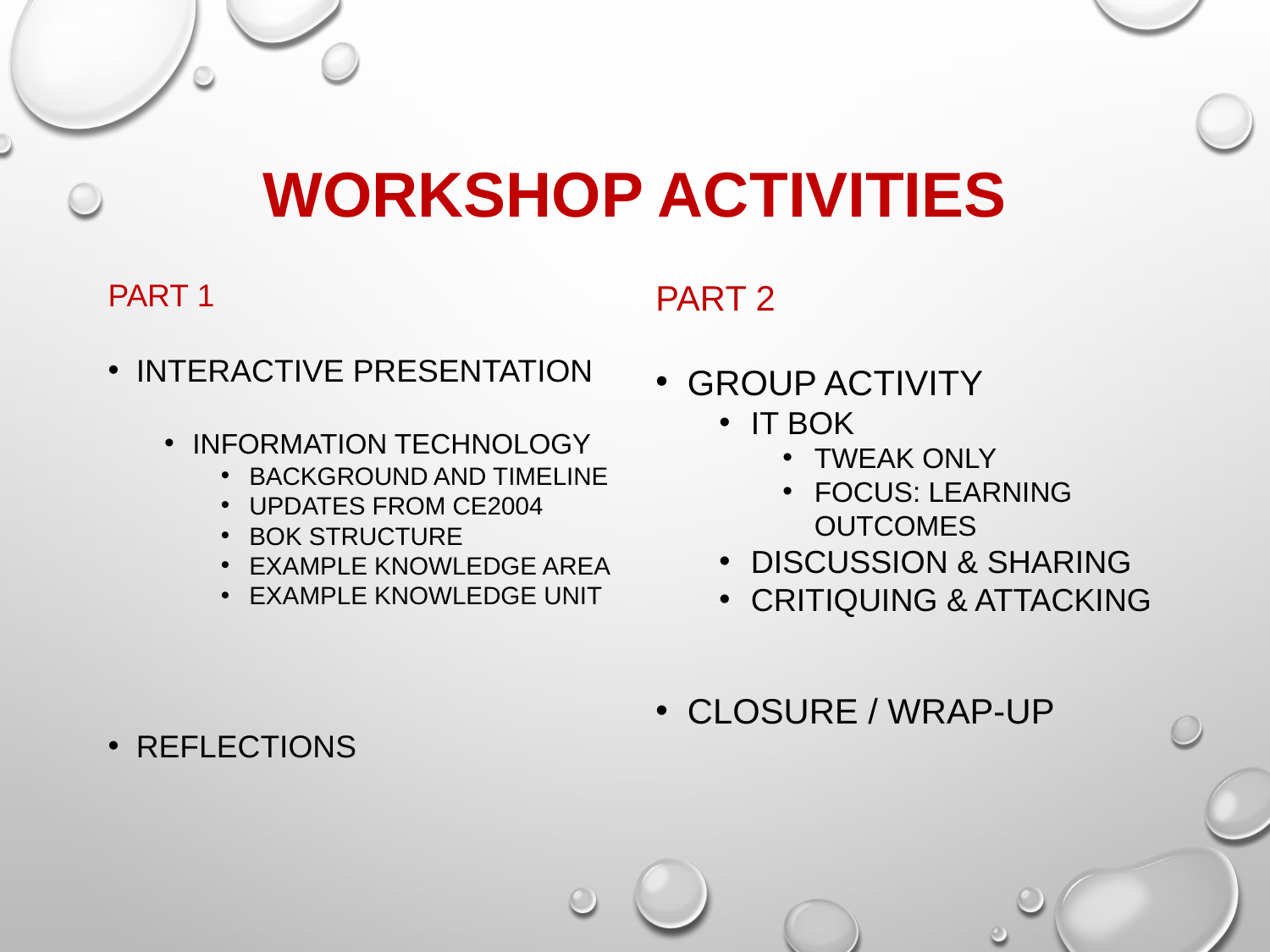

# Workshop Activities
Part 1

Interactive Presentation

Information Technology
Background and timeline
Updates from CE2004
BoK structure
Example Knowledge Area
Example Knowledge Unit

Reflections

Part 2

group Activity
IT BOK
Tweak Only
Focus: learning outcomes
discussion & Sharing
Critiquing & Attacking

Closure / wrap-up